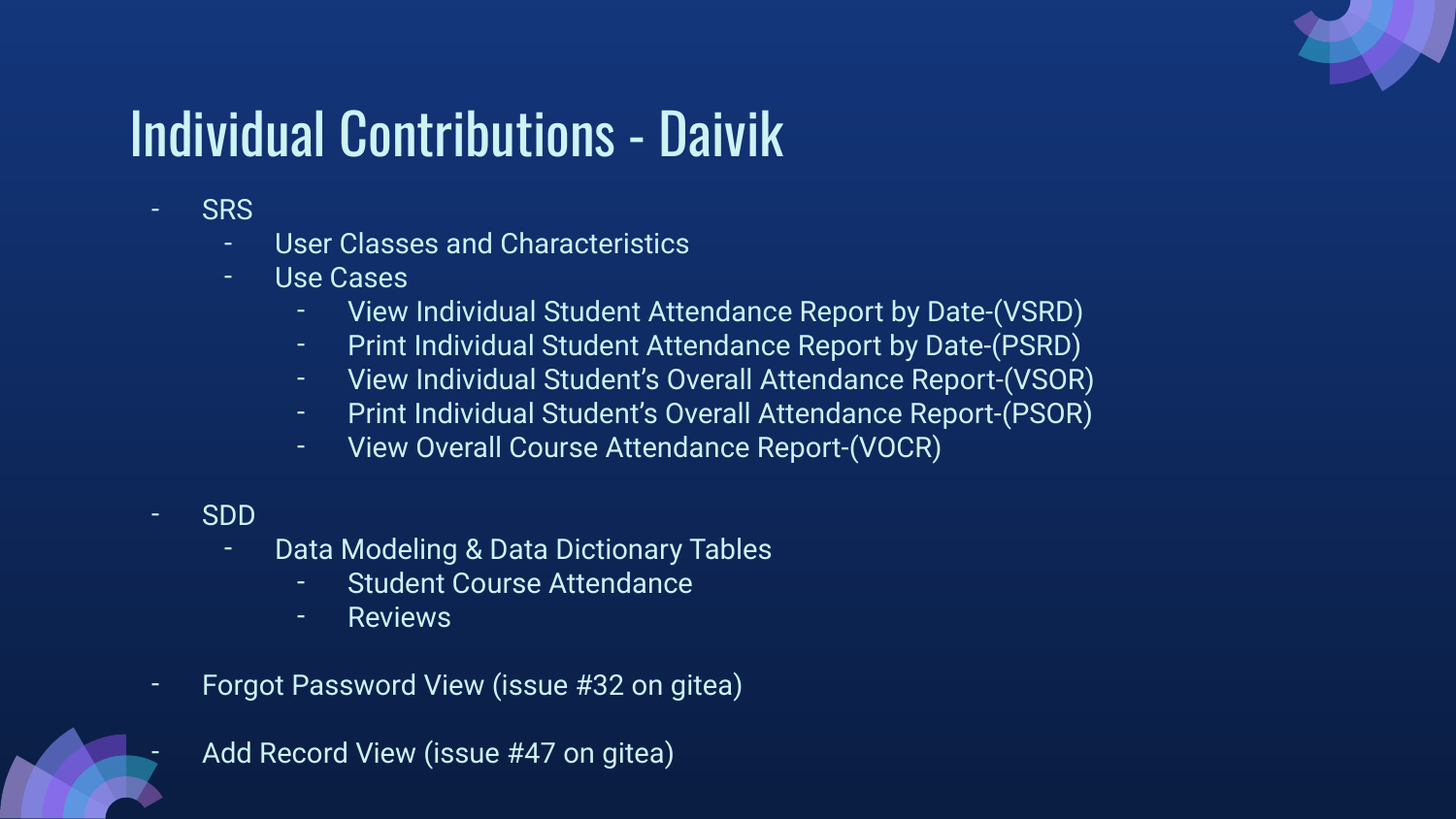

# Individual Contributions - Daivik
SRS
User Classes and Characteristics
Use Cases
View Individual Student Attendance Report by Date-(VSRD)
Print Individual Student Attendance Report by Date-(PSRD)
View Individual Student’s Overall Attendance Report-(VSOR)
Print Individual Student’s Overall Attendance Report-(PSOR)
View Overall Course Attendance Report-(VOCR)

SDD
Data Modeling & Data Dictionary Tables
Student Course Attendance
Reviews

Forgot Password View (issue #32 on gitea)

Add Record View (issue #47 on gitea)